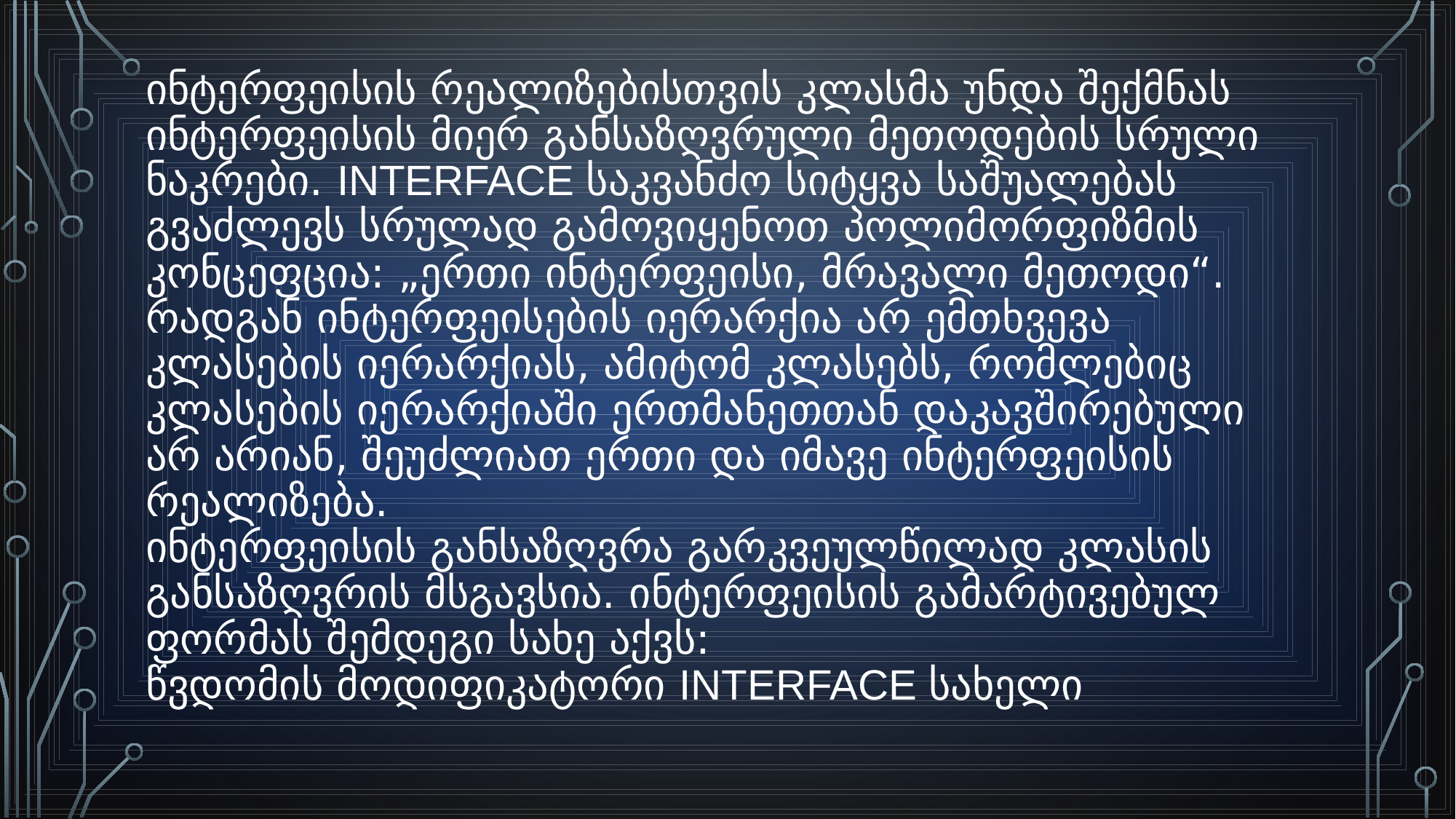

# ინტერფეისის რეალიზებისთვის კლასმა უნდა შექმნას ინტერფეისის მიერ განსაზღვრული მეთოდების სრული ნაკრები. interface საკვანძო სიტყვა საშუალებას გვაძლევს სრულად გამოვიყენოთ პოლიმორფიზმის კონცეფცია: „ერთი ინტერფეისი, მრავალი მეთოდი“. რადგან ინტერფეისების იერარქია არ ემთხვევა კლასების იერარქიას, ამიტომ კლასებს, რომლებიც კლასების იერარქიაში ერთმანეთთან დაკავშირებული არ არიან, შეუძლიათ ერთი და იმავე ინტერფეისის რეალიზება. ინტერფეისის განსაზღვრა გარკვეულწილად კლასის განსაზღვრის მსგავსია. ინტერფეისის გამარტივებულ  ფორმას შემდეგი სახე აქვს: წვდომის მოდიფიკატორი interface სახელი